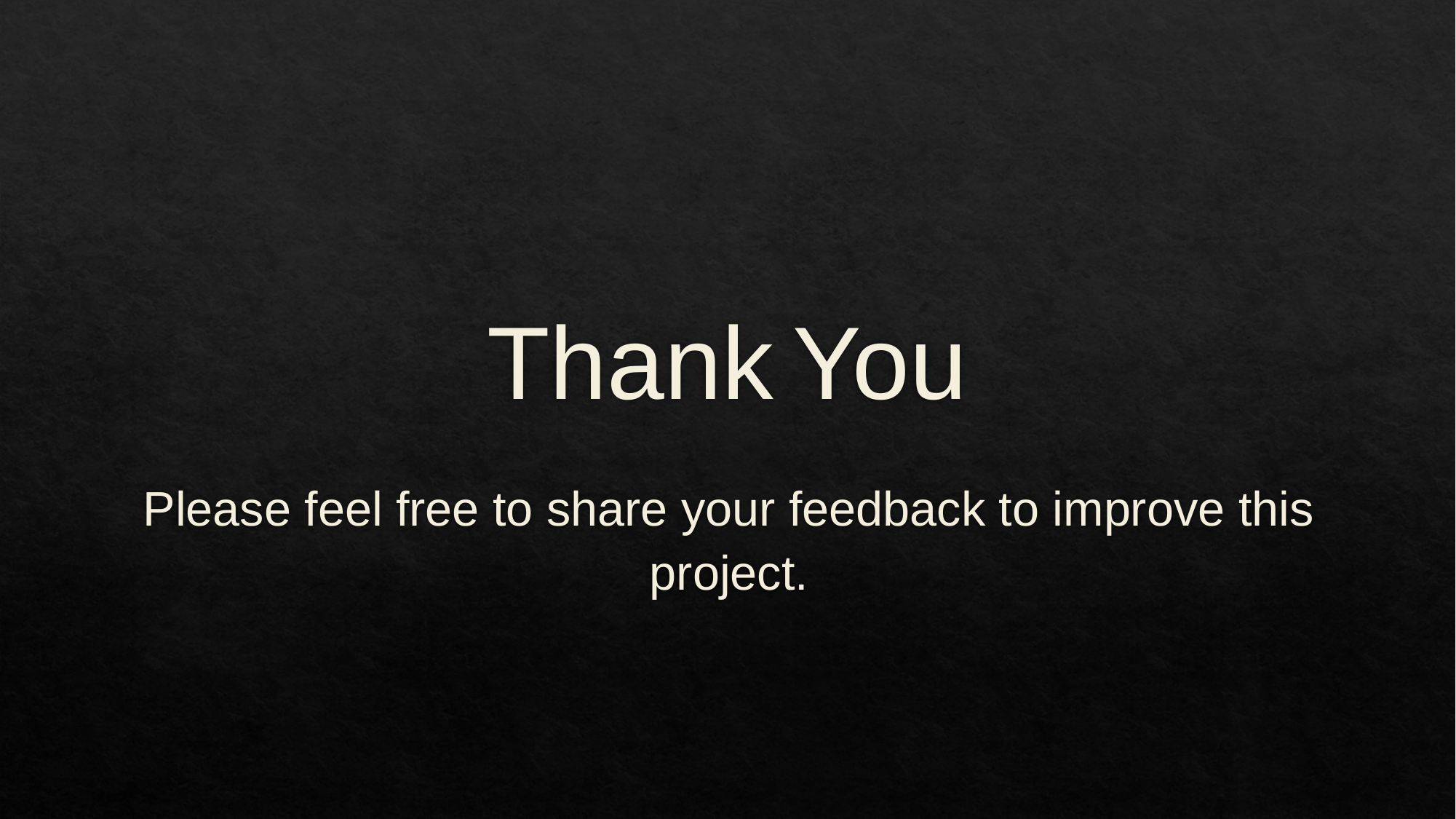

# Thank You
Please feel free to share your feedback to improve this project.